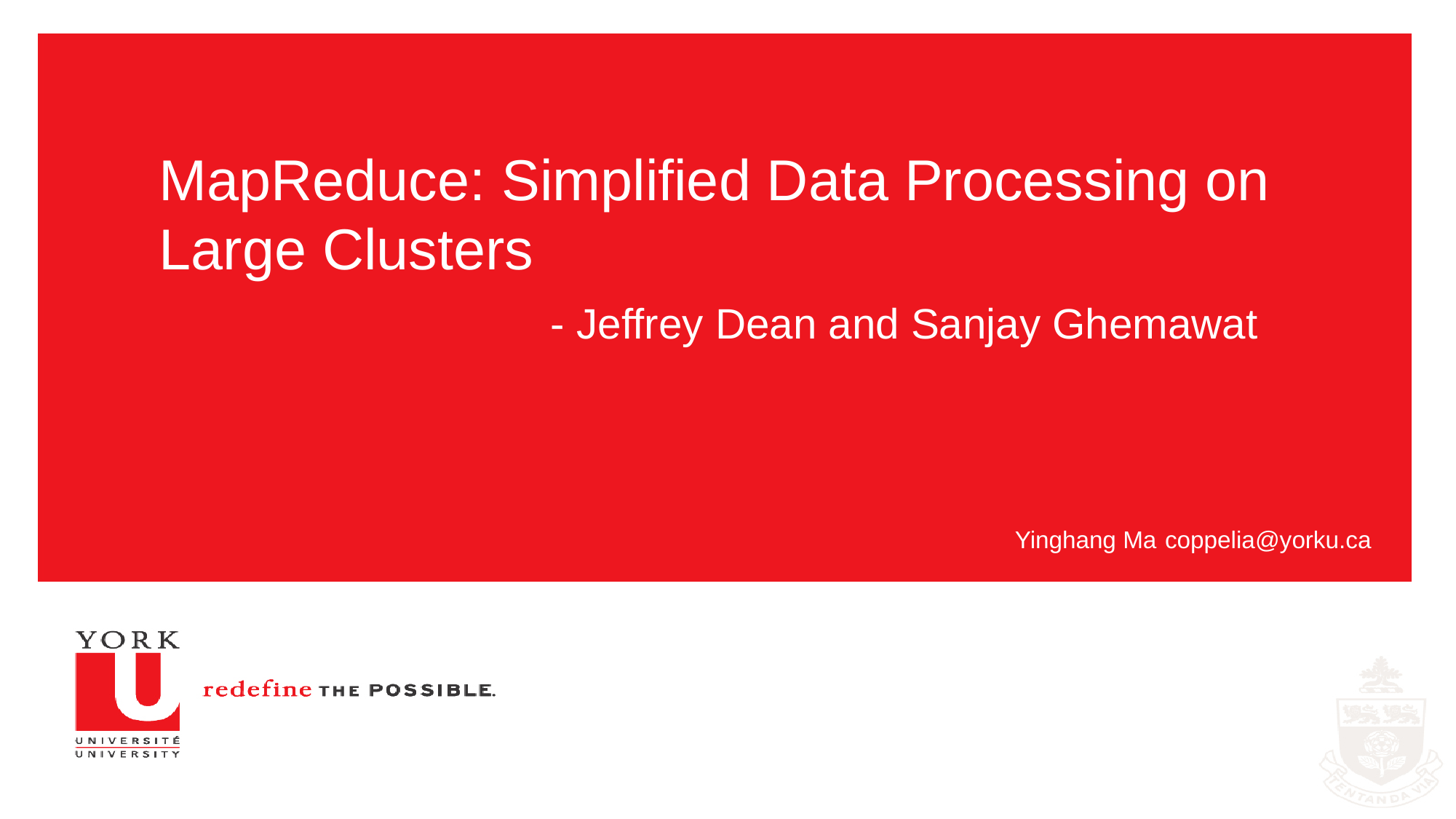

# MapReduce: Simplified Data Processing on Large Clusters - Jeffrey Dean and Sanjay Ghemawat
Yinghang Ma	coppelia@yorku.ca